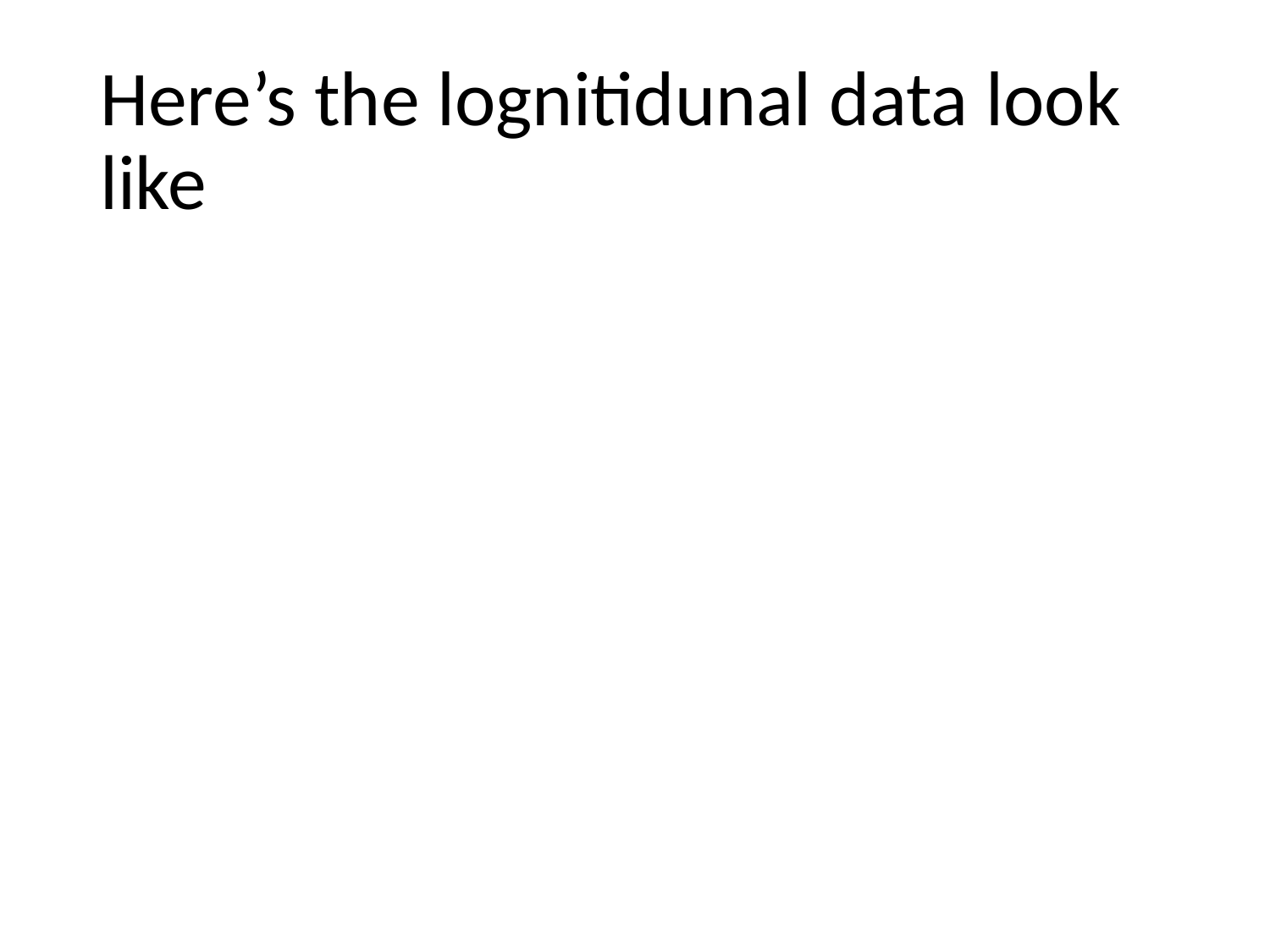

# Here’s the lognitidunal data look like